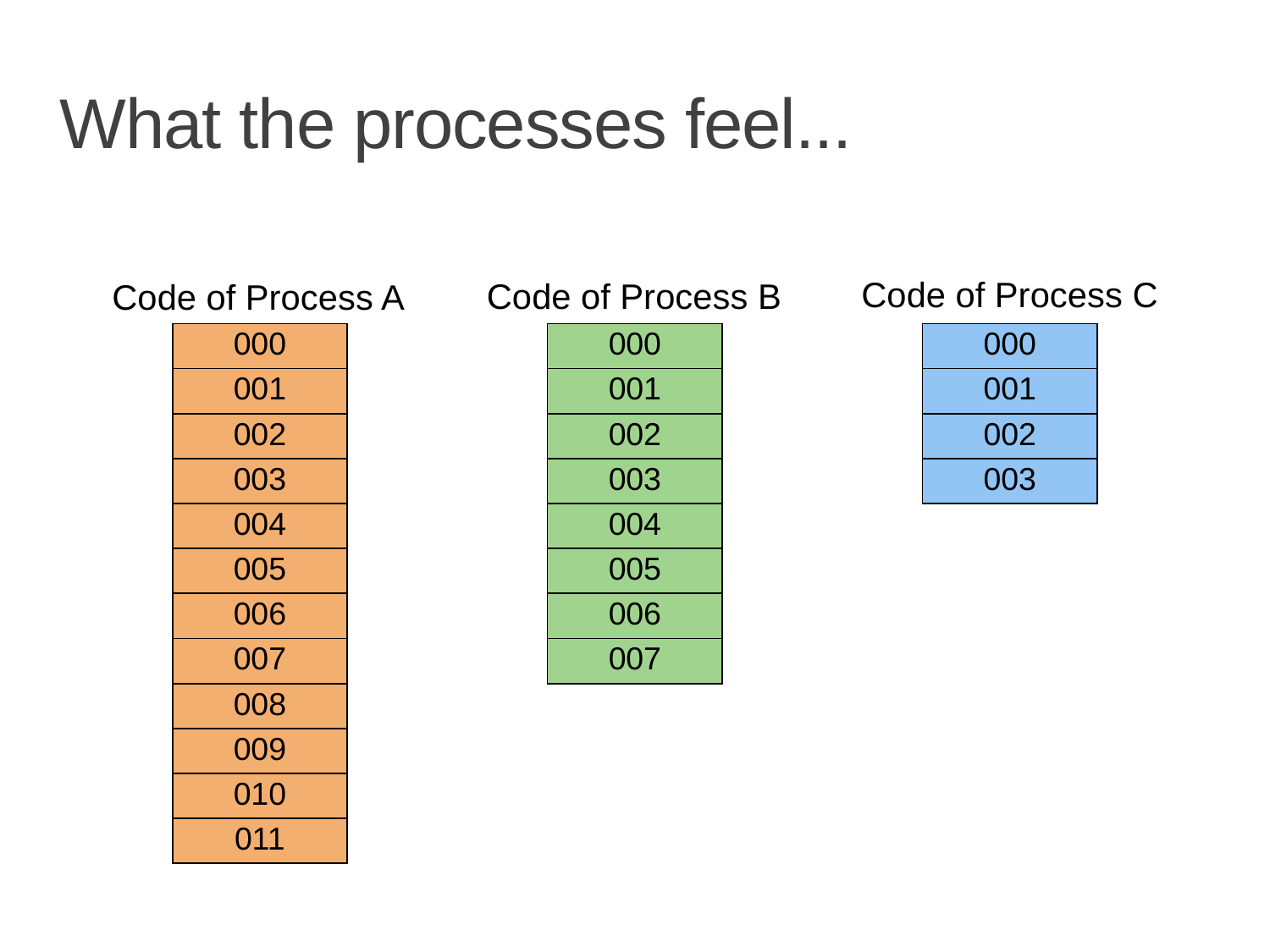

# What the processes feel...
Code of Process C
Code of Process B
Code of Process A
| 000 |  | 000 |  | 000 |
| --- | --- | --- | --- | --- |
| 001 |  | 001 |  | 001 |
| 002 |  | 002 |  | 002 |
| 003 |  | 003 |  | 003 |
| 004 |  | 004 |  |  |
| 005 |  | 005 |  |  |
| 006 |  | 006 |  |  |
| 007 |  | 007 |  |  |
| 008 |  |  |  |  |
| 009 |  |  |  |  |
| 010 |  |  |  |  |
| 011 |  |  |  |  |